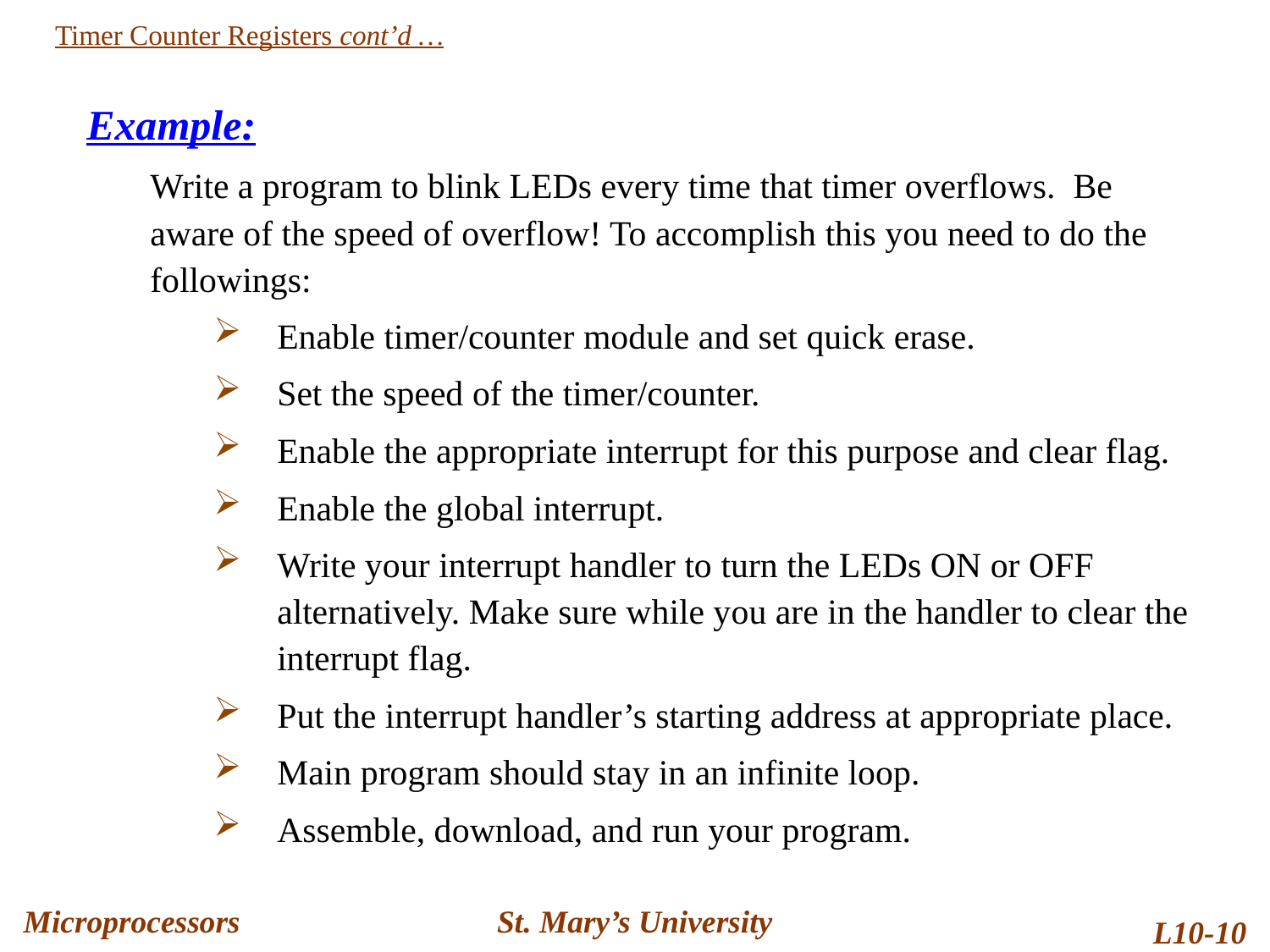

Timer Counter Registers cont’d …
Example:
	Write a program to blink LEDs every time that timer overflows.  Be aware of the speed of overflow! To accomplish this you need to do the followings:
Enable timer/counter module and set quick erase.
Set the speed of the timer/counter.
Enable the appropriate interrupt for this purpose and clear flag.
Enable the global interrupt.
Write your interrupt handler to turn the LEDs ON or OFF alternatively. Make sure while you are in the handler to clear the interrupt flag.
Put the interrupt handler’s starting address at appropriate place.
Main program should stay in an infinite loop.
Assemble, download, and run your program.
Microprocessors
St. Mary’s University
L10-10